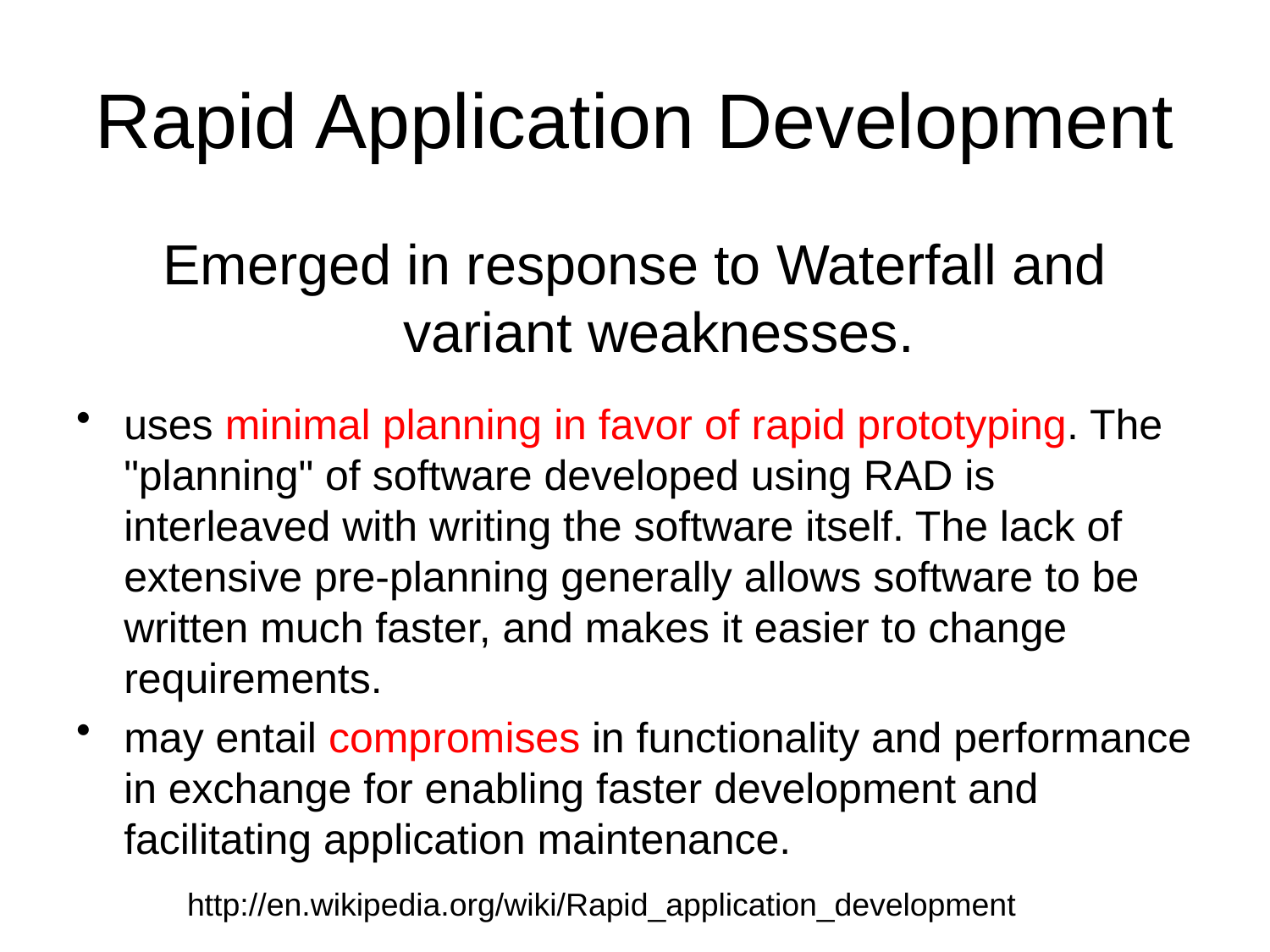

# Rapid Application Development
Emerged in response to Waterfall and variant weaknesses.

uses minimal planning in favor of rapid prototyping. The "planning" of software developed using RAD is interleaved with writing the software itself. The lack of extensive pre-planning generally allows software to be written much faster, and makes it easier to change requirements.
may entail compromises in functionality and performance in exchange for enabling faster development and facilitating application maintenance.

http://en.wikipedia.org/wiki/Rapid_application_development